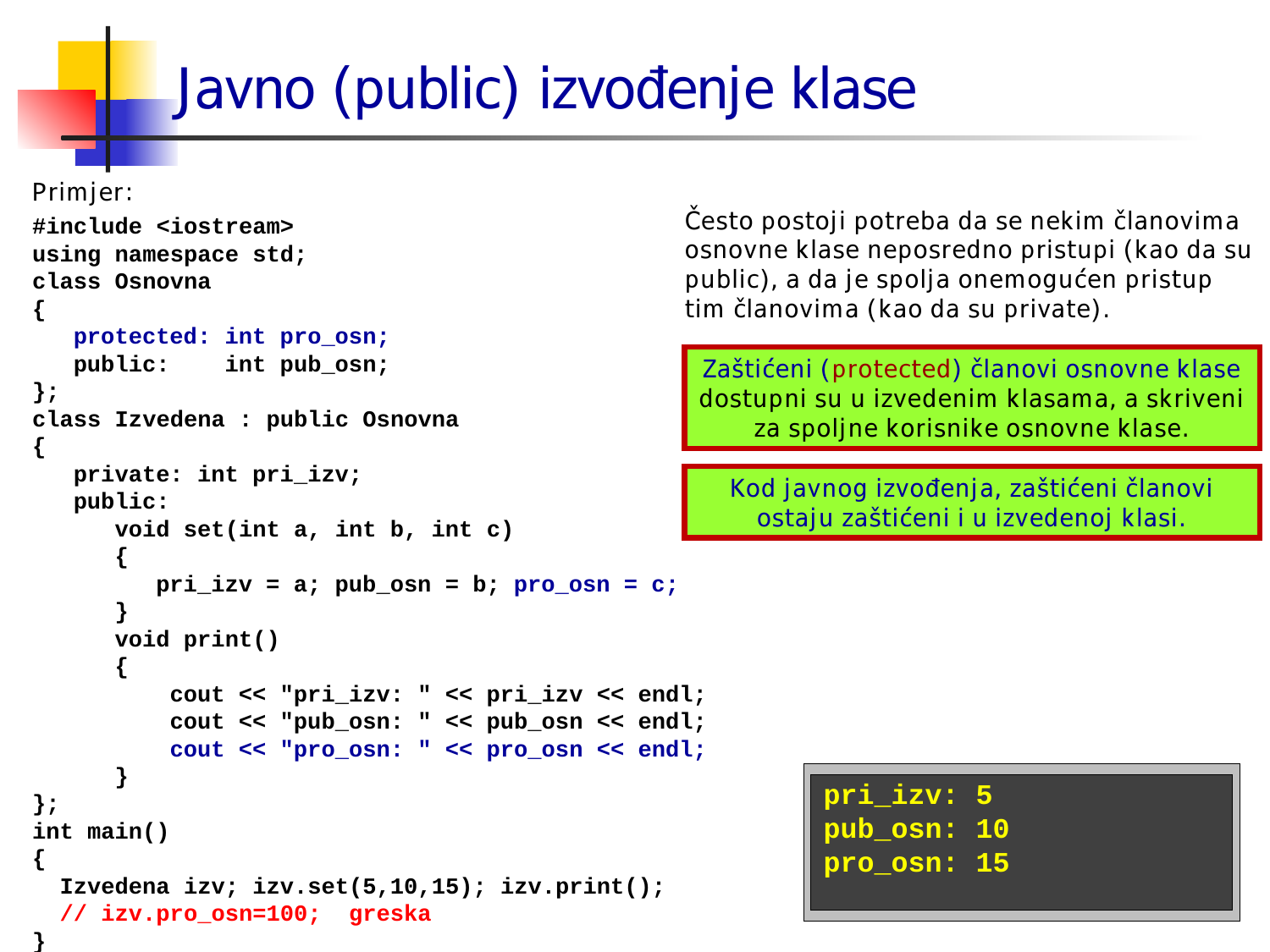

Javno (public) izvođenje klase
Primjer:
#include <iostream>
using namespace std;
class Osnovna
{
   protected: int pro_osn;
   public:    int pub_osn;
};
class Izvedena : public Osnovna
{
   private: int pri_izv;
   public:
      void set(int a, int b, int c)
      {
         pri_izv = a; pub_osn = b; pro_osn = c;
      }
      void print()
      {
          cout << "pri_izv: " << pri_izv << endl;
          cout << "pub_osn: " << pub_osn << endl;
          cout << "pro_osn: " << pro_osn << endl;
      }
};
int main()
{
  Izvedena izv; izv.set(5,10,15); izv.print();
  // izv.pro_osn=100;  greska
}
	Često postoji potreba da se nekim članovima osnovne klase neposredno pristupi (kao da su public), a da je spolja onemogućen pristup tim članovima (kao da su private).

Zaštićeni (protected) članovi osnovne klase dostupni su u izvedenim klasama, a skriveni za spoljne korisnike osnovne klase.
Kod javnog izvođenja, zaštićeni članovi ostaju zaštićeni i u izvedenoj klasi.

pri_izv: 5
pub_osn: 10
pro_osn: 15